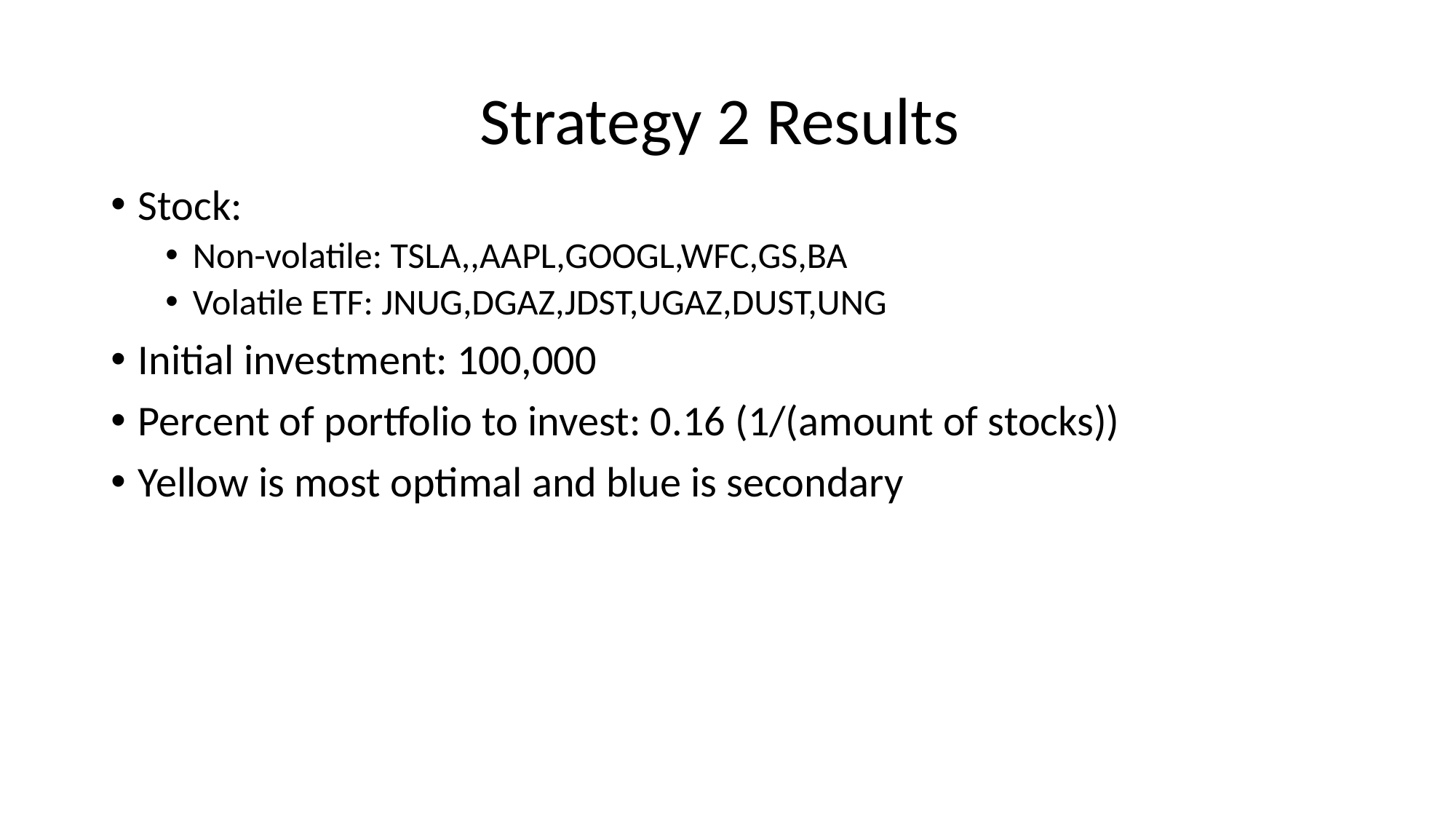

# Strategy 2 Results
Stock:
Non-volatile: TSLA,,AAPL,GOOGL,WFC,GS,BA
Volatile ETF: JNUG,DGAZ,JDST,UGAZ,DUST,UNG
Initial investment: 100,000
Percent of portfolio to invest: 0.16 (1/(amount of stocks))
Yellow is most optimal and blue is secondary